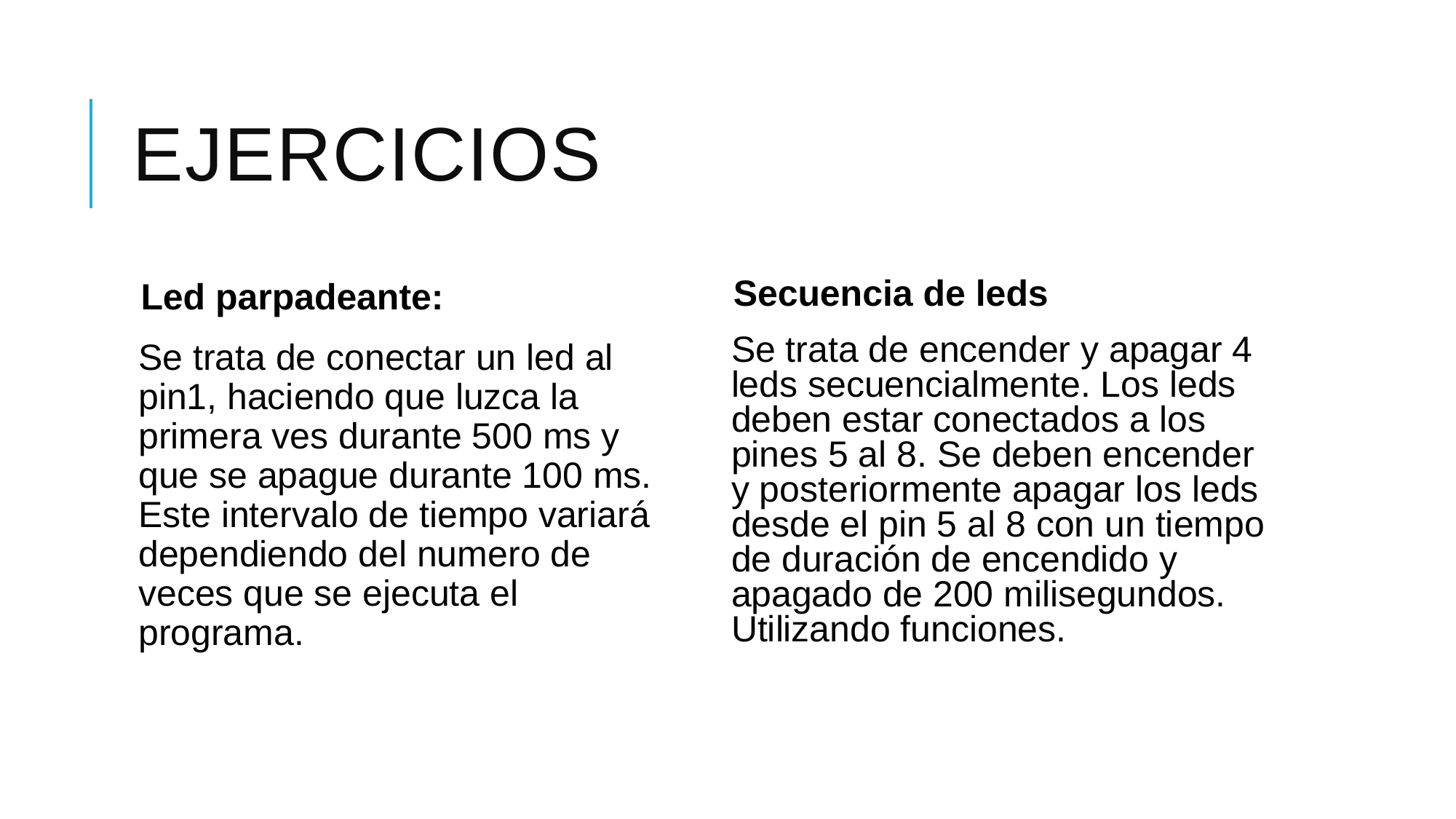

# Ejercicios
Led parpadeante:
Se trata de conectar un led al pin1, haciendo que luzca la primera ves durante 500 ms y que se apague durante 100 ms. Este intervalo de tiempo variará dependiendo del numero de veces que se ejecuta el programa.

Secuencia de leds
Se trata de encender y apagar 4 leds secuencialmente. Los leds deben estar conectados a los pines 5 al 8. Se deben encender y posteriormente apagar los leds desde el pin 5 al 8 con un tiempo de duración de encendido y apagado de 200 milisegundos. Utilizando funciones.